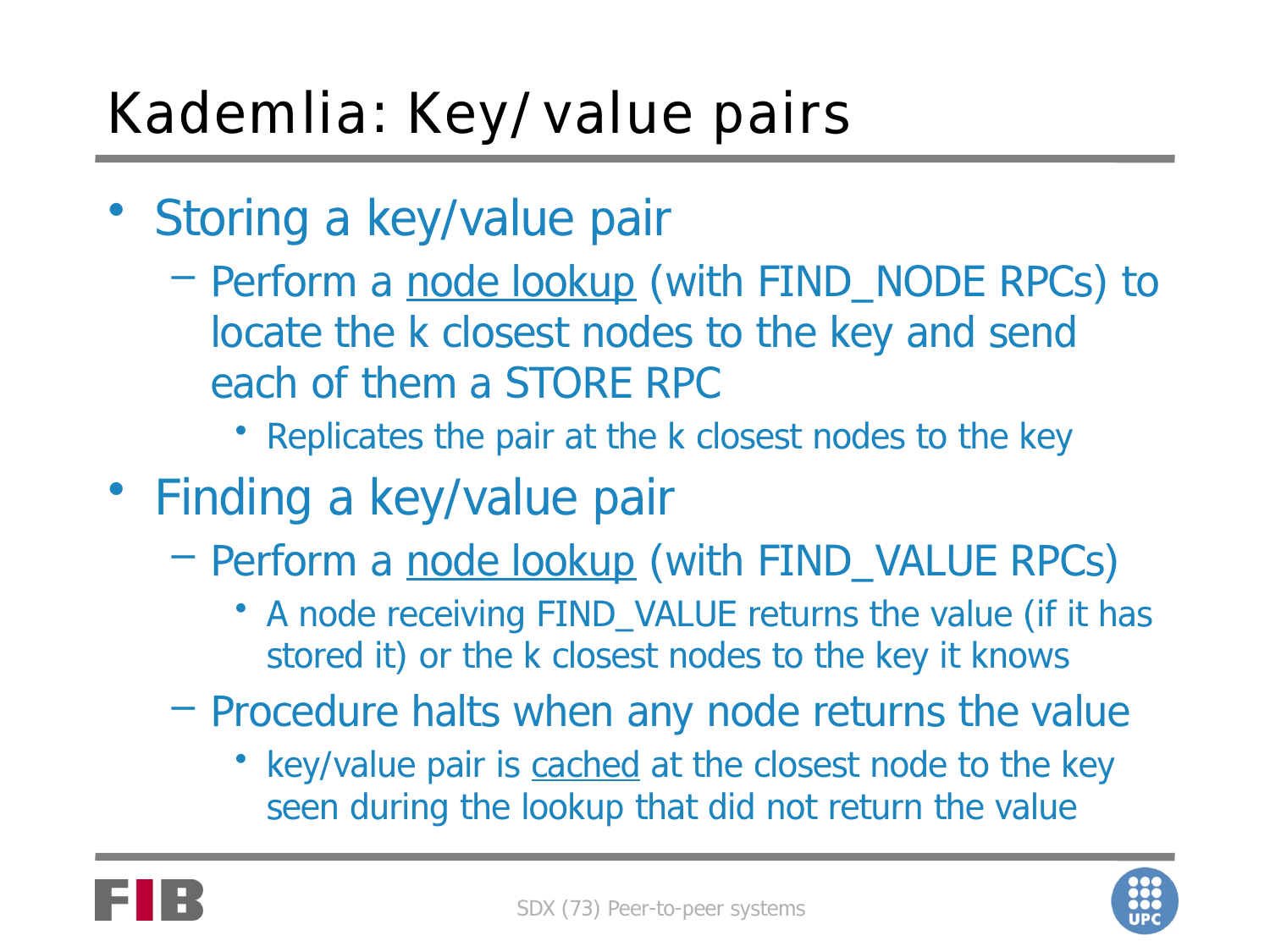

# Kademlia: Key/value pairs
Storing a key/value pair
Perform a node lookup (with FIND_NODE RPCs) to locate the k closest nodes to the key and send each of them a STORE RPC
Replicates the pair at the k closest nodes to the key
Finding a key/value pair
Perform a node lookup (with FIND_VALUE RPCs)
A node receiving FIND_VALUE returns the value (if it has stored it) or the k closest nodes to the key it knows
Procedure halts when any node returns the value
key/value pair is cached at the closest node to the key seen during the lookup that did not return the value